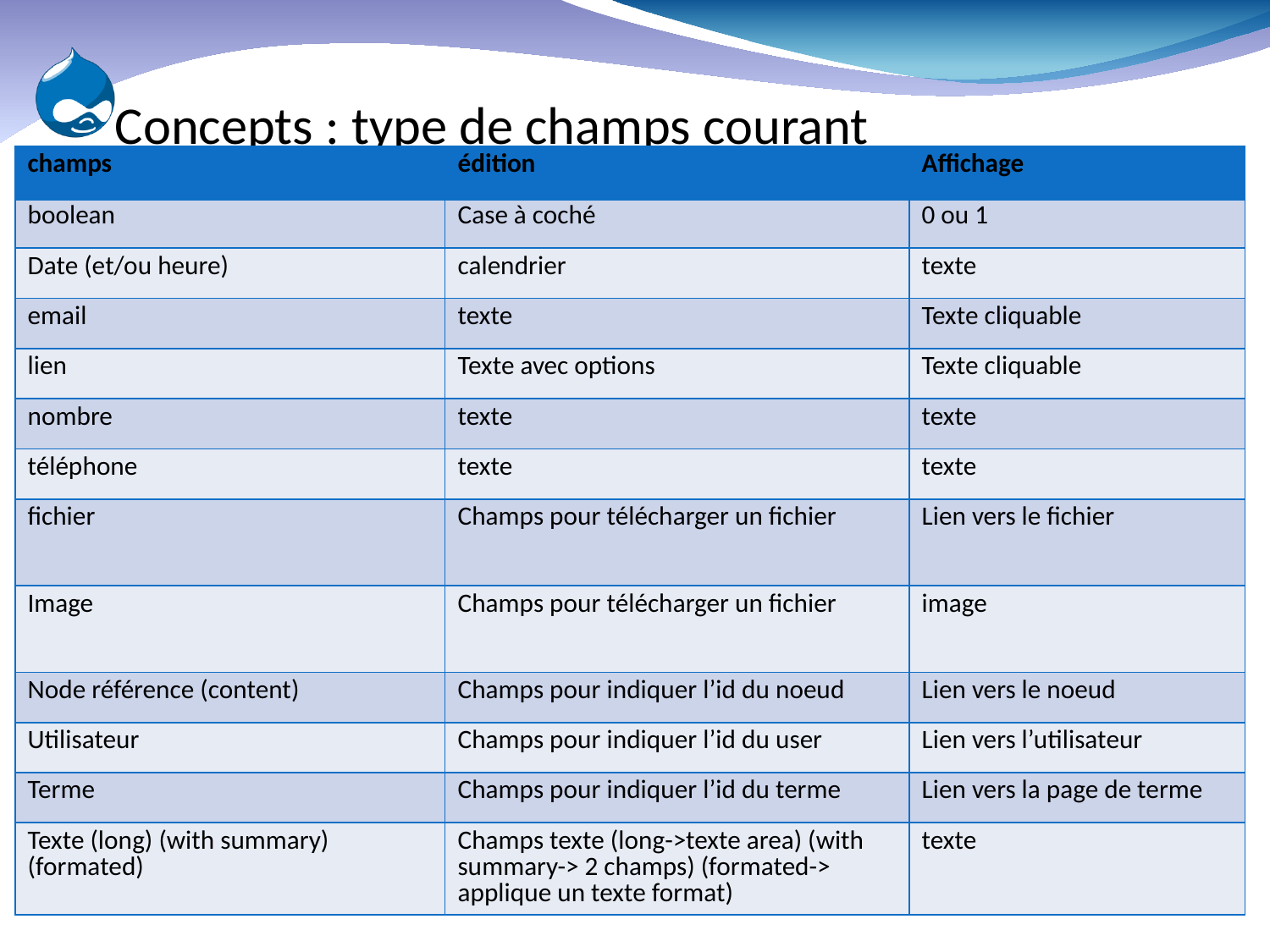

# Concepts : type de champs courant
| champs | édition | Affichage |
| --- | --- | --- |
| boolean | Case à coché | 0 ou 1 |
| Date (et/ou heure) | calendrier | texte |
| email | texte | Texte cliquable |
| lien | Texte avec options | Texte cliquable |
| nombre | texte | texte |
| téléphone | texte | texte |
| fichier | Champs pour télécharger un fichier | Lien vers le fichier |
| Image | Champs pour télécharger un fichier | image |
| Node référence (content) | Champs pour indiquer l’id du noeud | Lien vers le noeud |
| Utilisateur | Champs pour indiquer l’id du user | Lien vers l’utilisateur |
| Terme | Champs pour indiquer l’id du terme | Lien vers la page de terme |
| Texte (long) (with summary) (formated) | Champs texte (long->texte area) (with summary-> 2 champs) (formated-> applique un texte format) | texte |